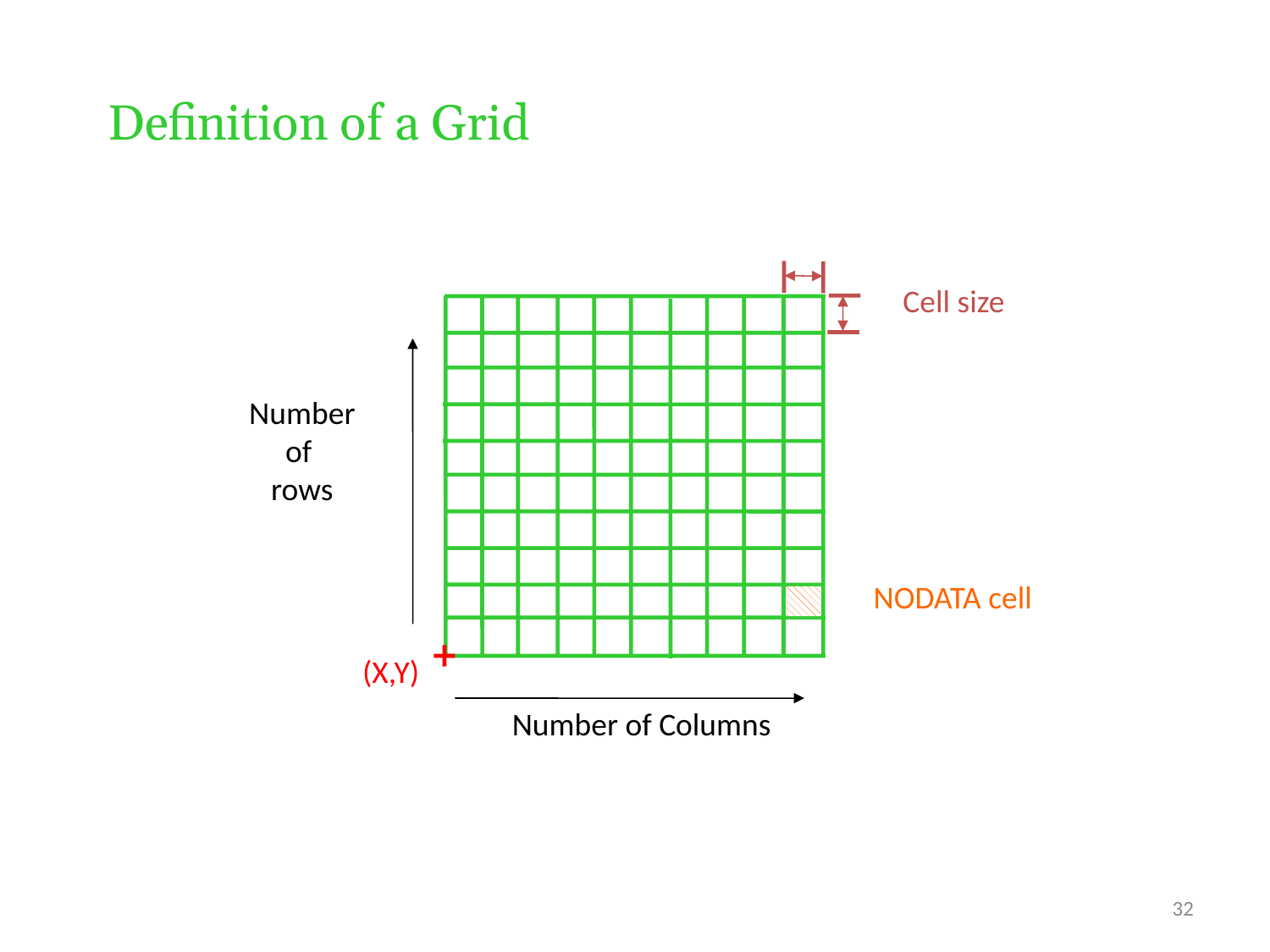

Definition of a Grid
Cell size

Number
of
rows
NODATA cell

(X,Y)

Number of Columns
32